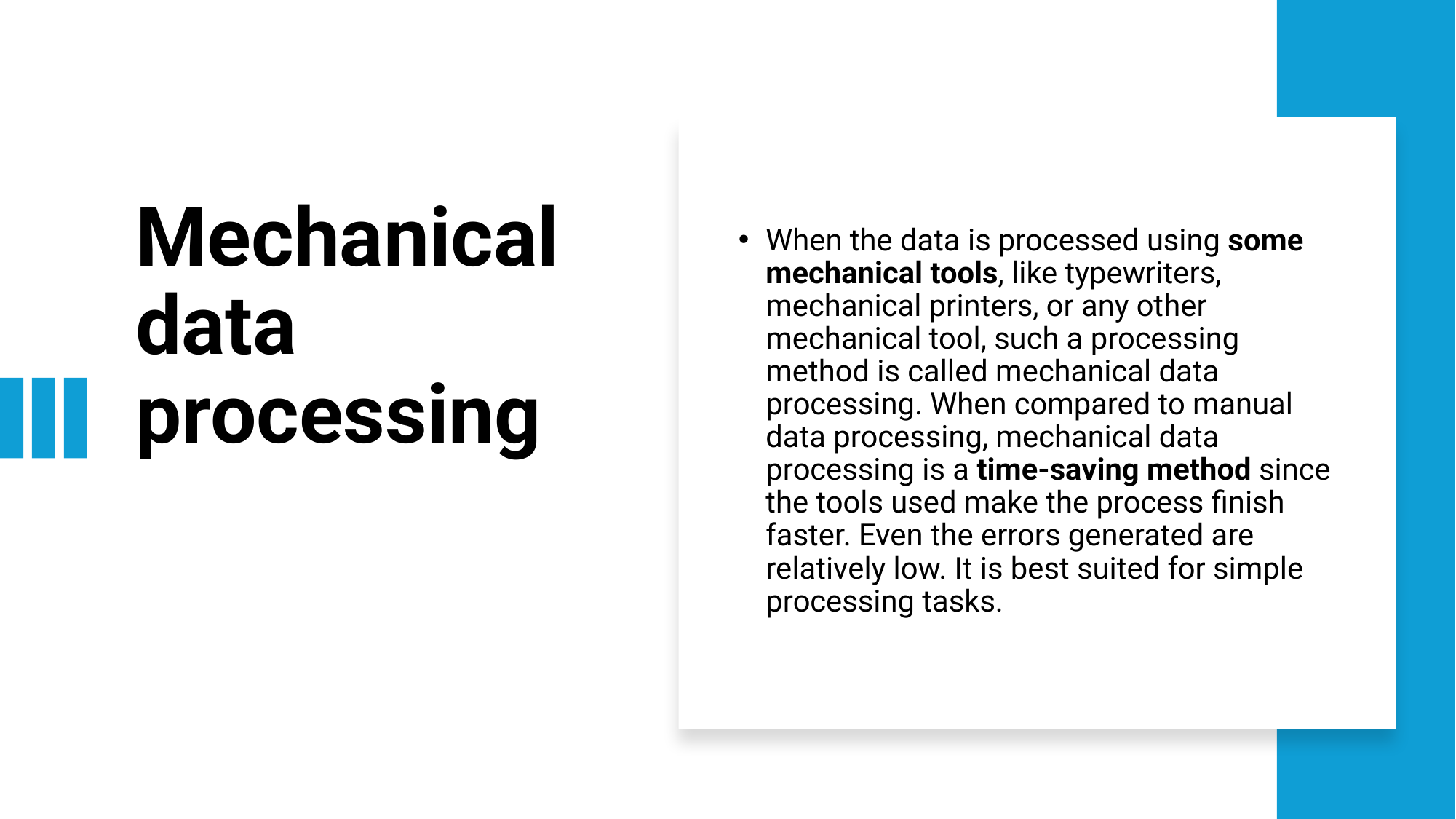

# Mechanical data processing
When the data is processed using some mechanical tools, like typewriters, mechanical printers, or any other mechanical tool, such a processing method is called mechanical data processing. When compared to manual data processing, mechanical data processing is a time-saving method since the tools used make the process finish faster. Even the errors generated are relatively low. It is best suited for simple processing tasks.